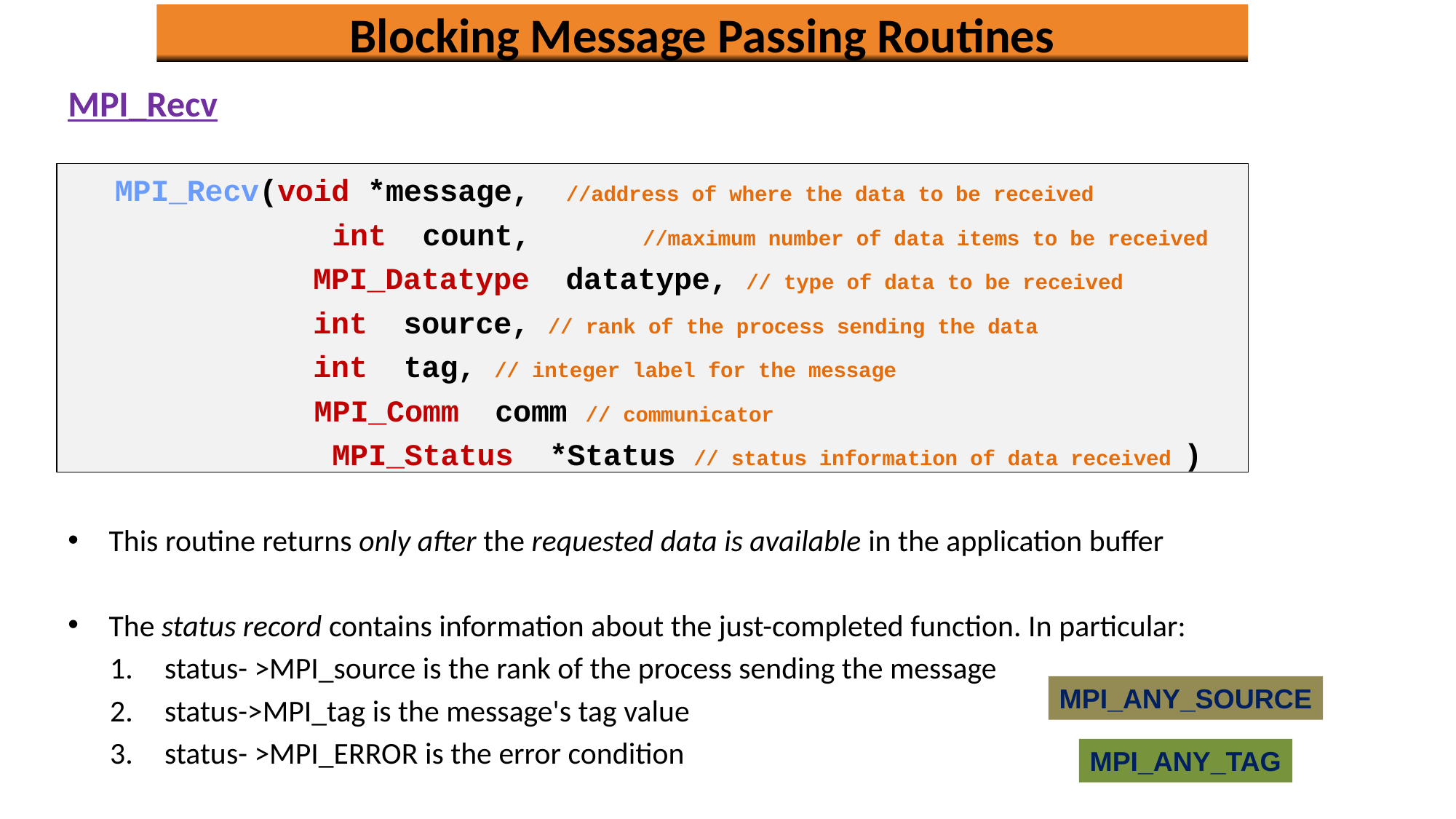

Blocking Message Passing Routines
#
MPI_Recv

This routine returns only after the requested data is available in the application buffer

The status record contains information about the just-completed function. In particular:
status- >MPI_source is the rank of the process sending the message
status->MPI_tag is the message's tag value
status- >MPI_ERROR is the error condition

  MPI_Recv(void *message,  //address of where the data to be received
	        int  count,	 //maximum number of data items to be received
             MPI_Datatype  datatype, // type of data to be received
             int  source, // rank of the process sending the data
             int  tag, // integer label for the message
             MPI_Comm  comm // communicator
	        MPI_Status  *Status // status information of data received )
MPI_ANY_SOURCE
MPI_ANY_TAG